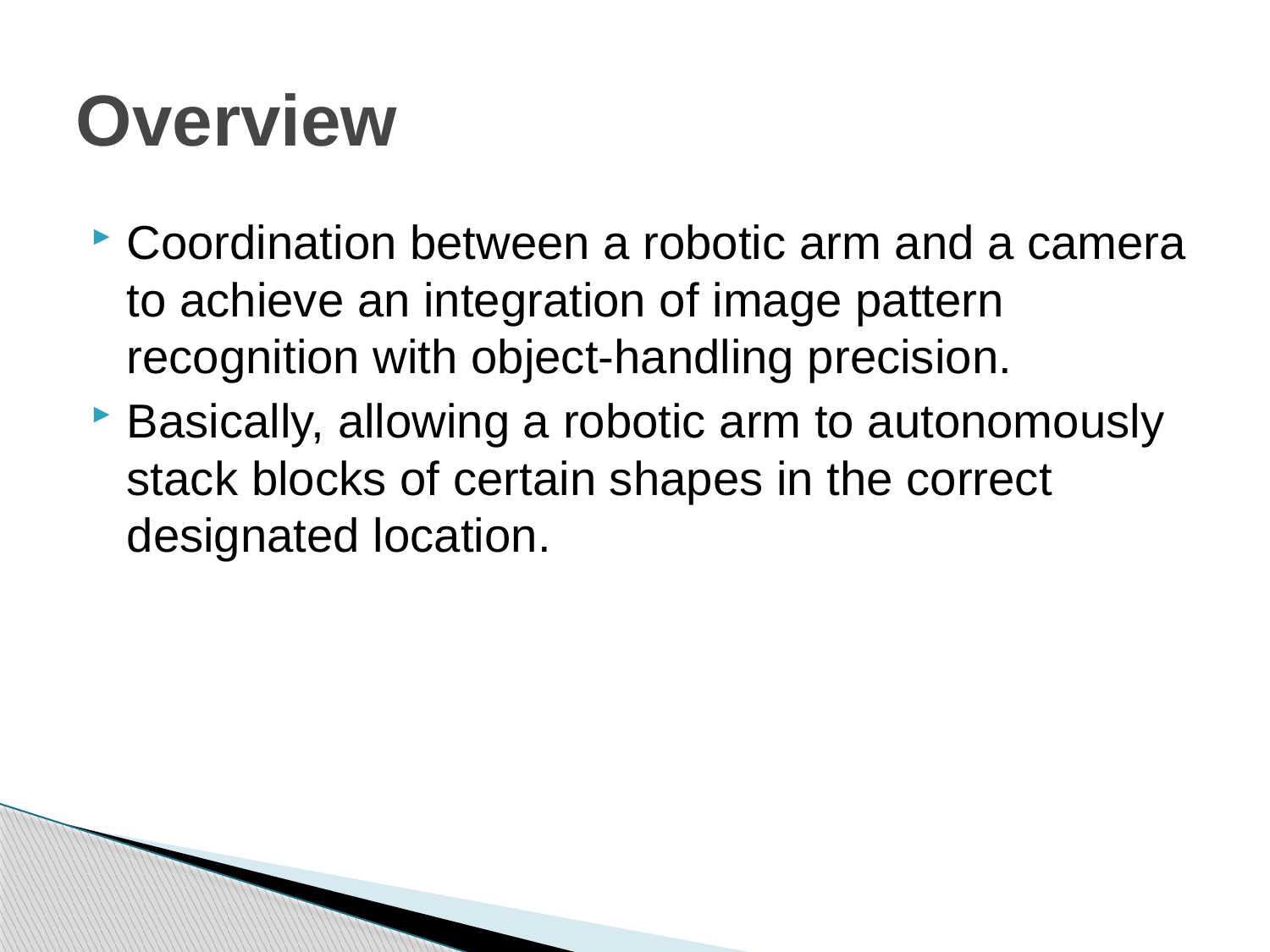

# Overview
Coordination between a robotic arm and a camera to achieve an integration of image pattern recognition with object-handling precision.
Basically, allowing a robotic arm to autonomously stack blocks of certain shapes in the correct designated location.